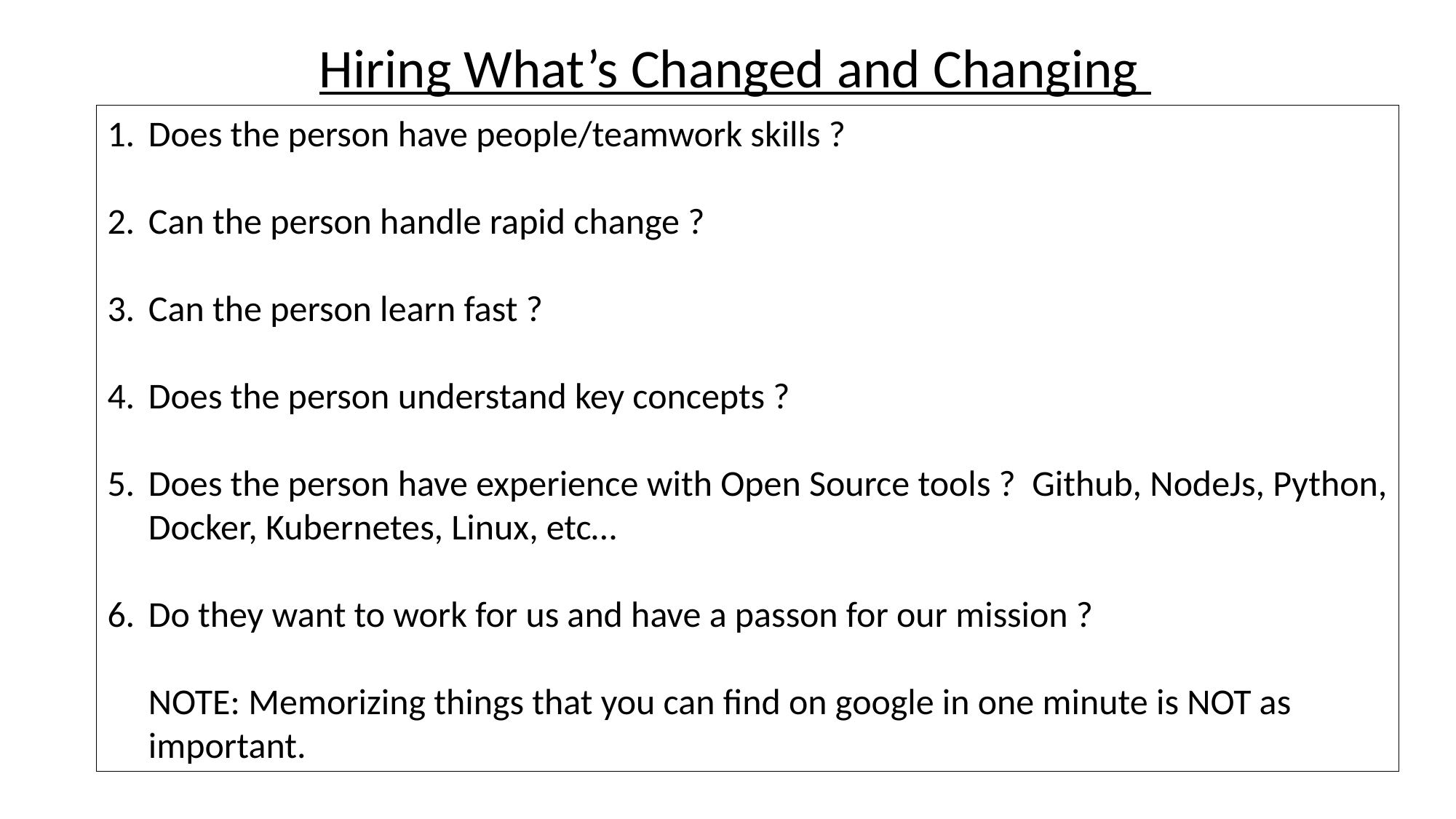

Hiring What’s Changed and Changing
Does the person have people/teamwork skills ?
Can the person handle rapid change ?
Can the person learn fast ?
Does the person understand key concepts ?
Does the person have experience with Open Source tools ?  Github, NodeJs, Python, Docker, Kubernetes, Linux, etc…
Do they want to work for us and have a passon for our mission ?
NOTE: Memorizing things that you can find on google in one minute is NOT as important.